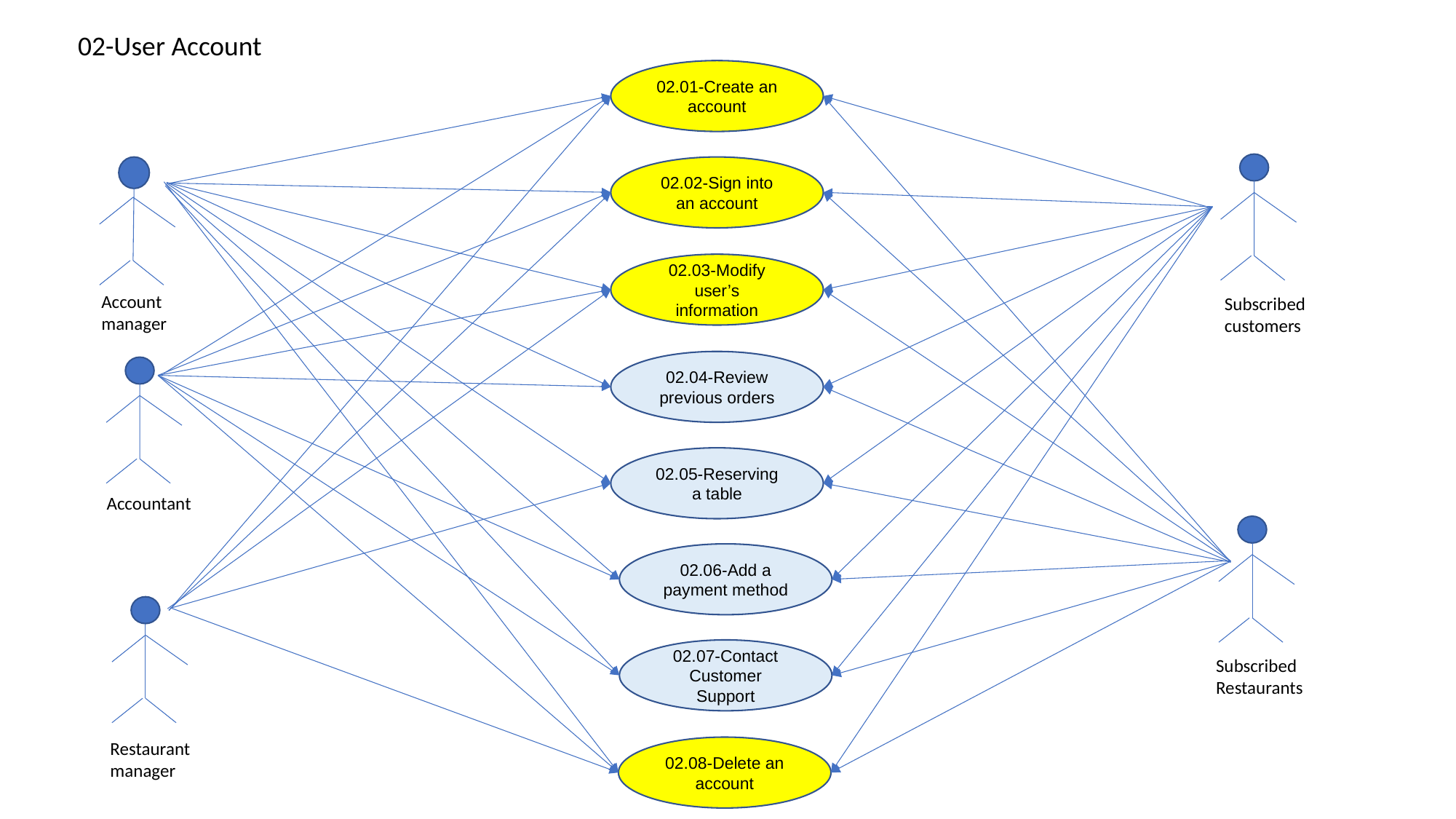

02-User Account
02.01-Create an account

02.02-Sign into an account
02.03-Modify user’s information
Account manager
Subscribed customers
02.04-Review previous orders

02.05-Reserving a table
Accountant

02.06-Add a payment method

02.07-Contact Customer Support
Subscribed Restaurants
Restaurant manager
02.08-Delete an account